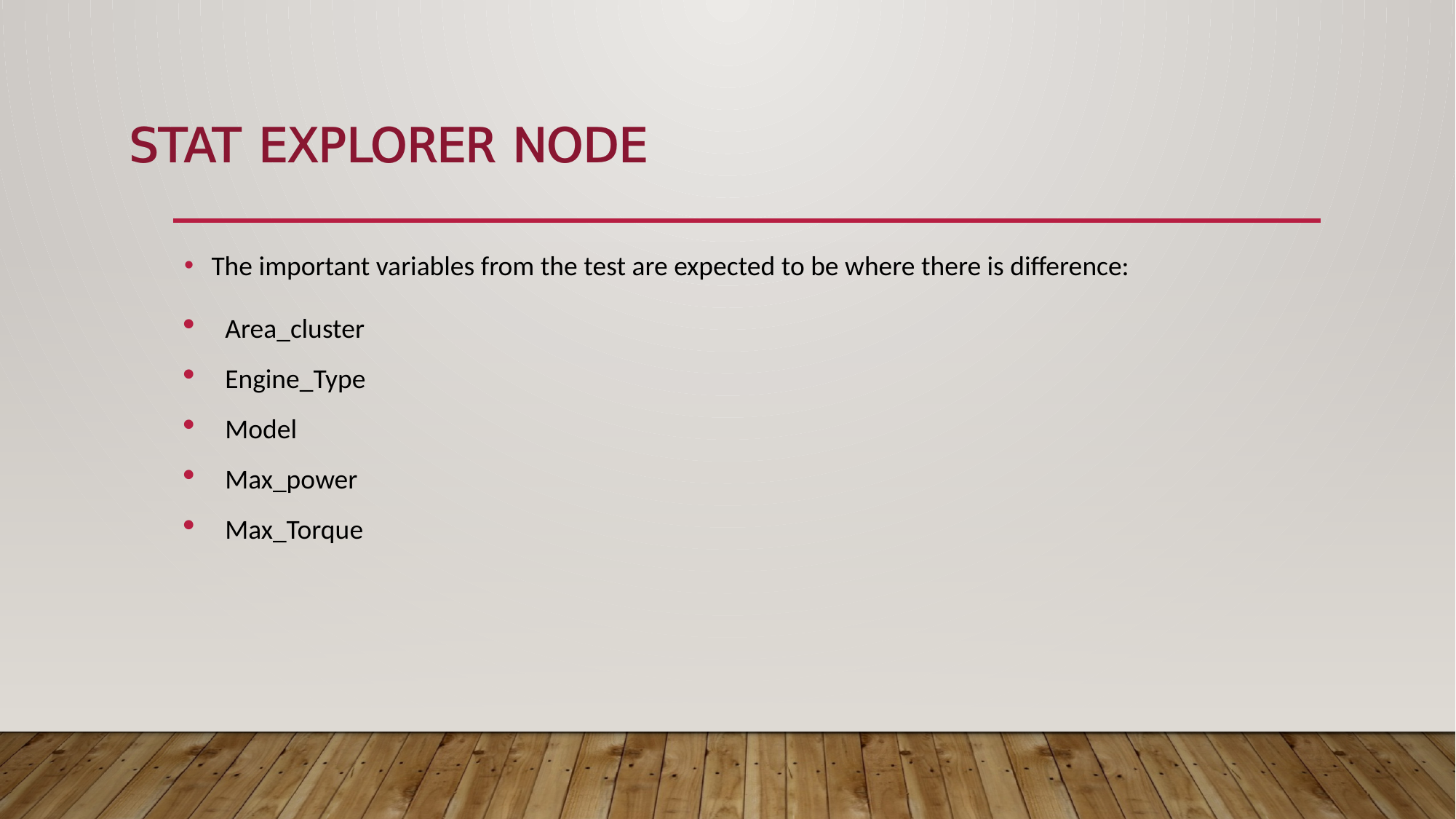

# Stat Explorer Node
The important variables from the test are expected to be where there is difference:
Area_cluster
Engine_Type
Model
Max_power
Max_Torque